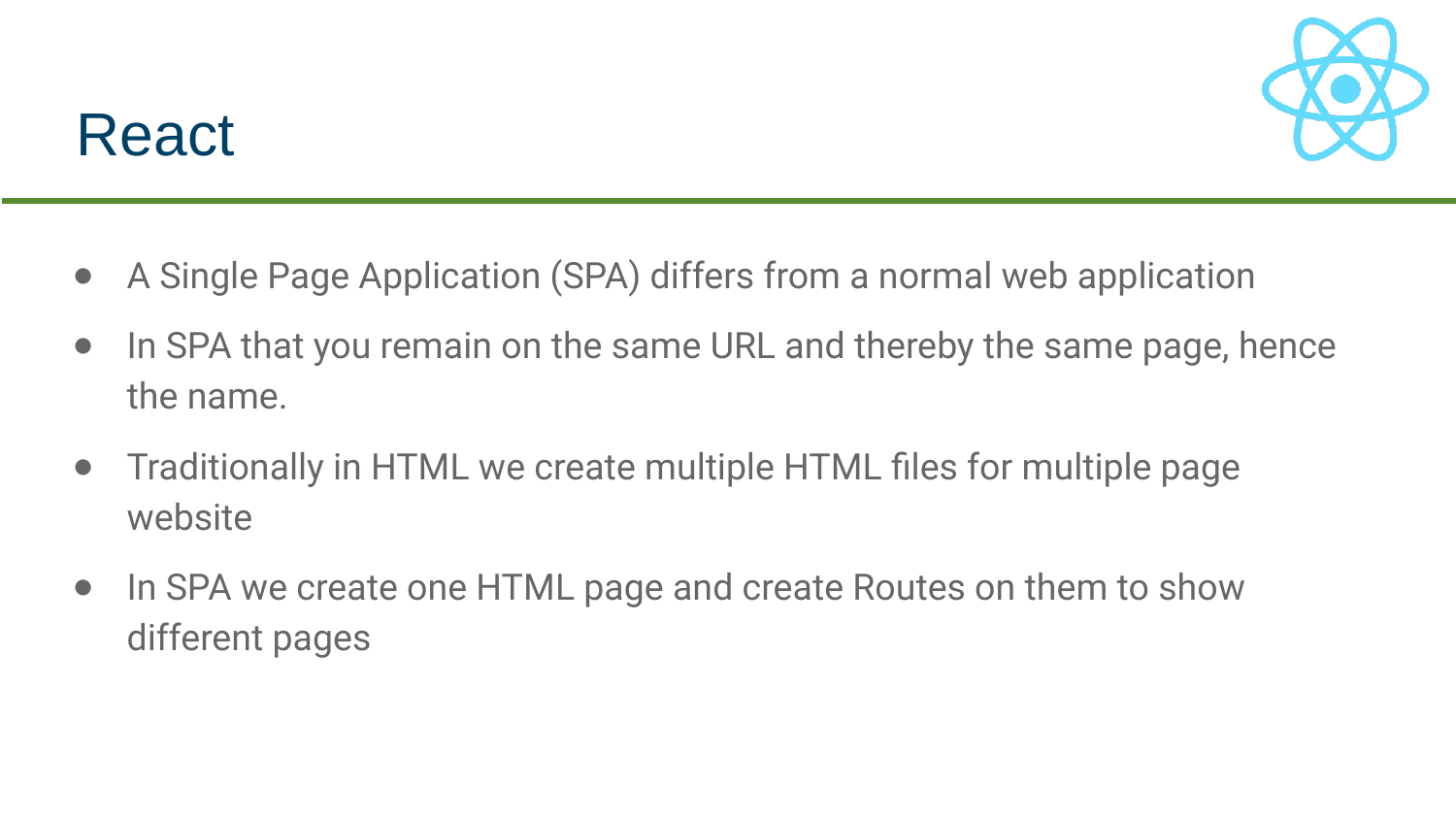

# React
A Single Page Application (SPA) differs from a normal web application
In SPA that you remain on the same URL and thereby the same page, hence the name.
Traditionally in HTML we create multiple HTML files for multiple page website
In SPA we create one HTML page and create Routes on them to show different pages